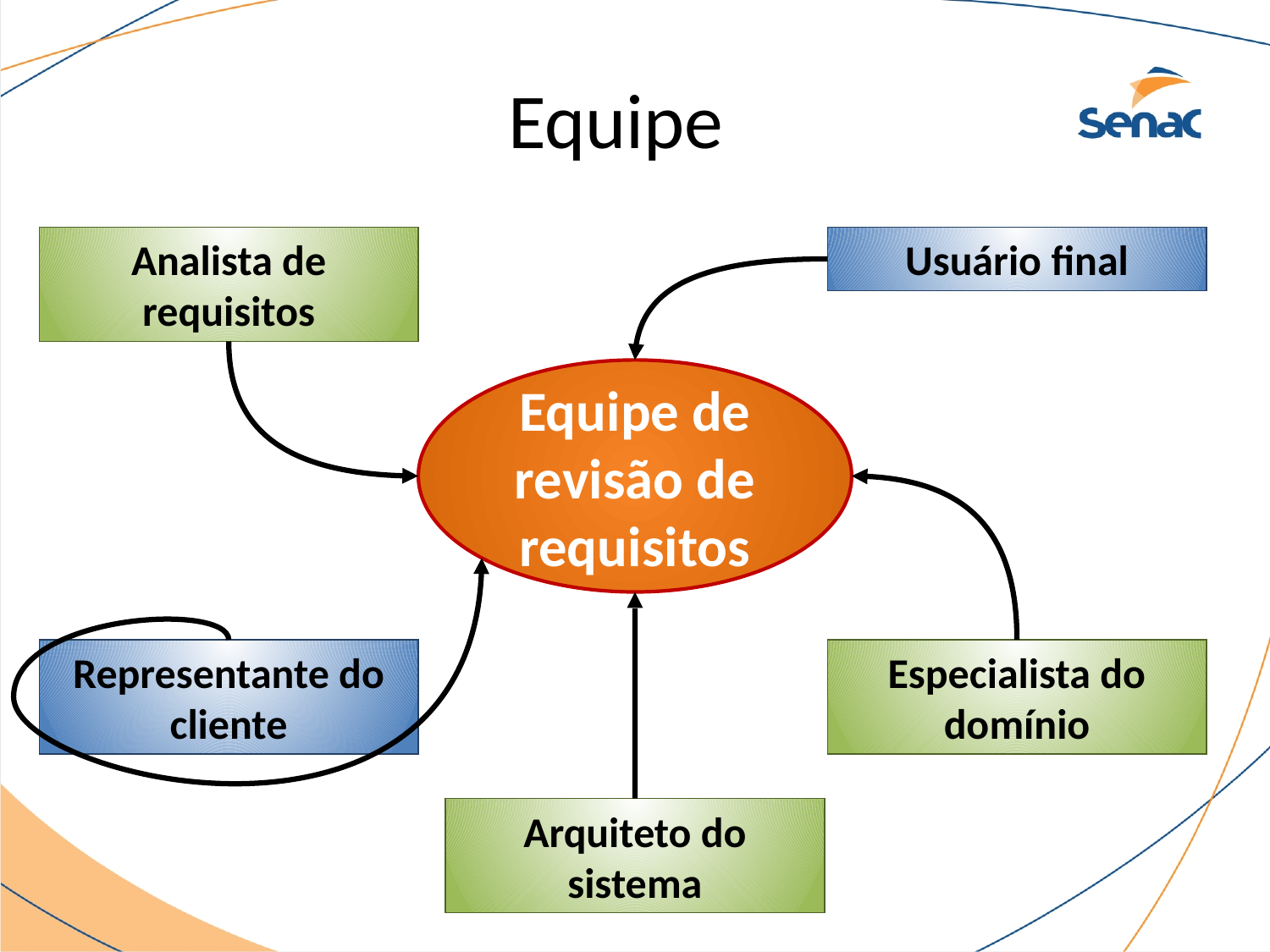

# Equipe
Analista de requisitos
Usuário final
Equipe de revisão de requisitos
Representante do cliente
Especialista do domínio
Arquiteto do sistema